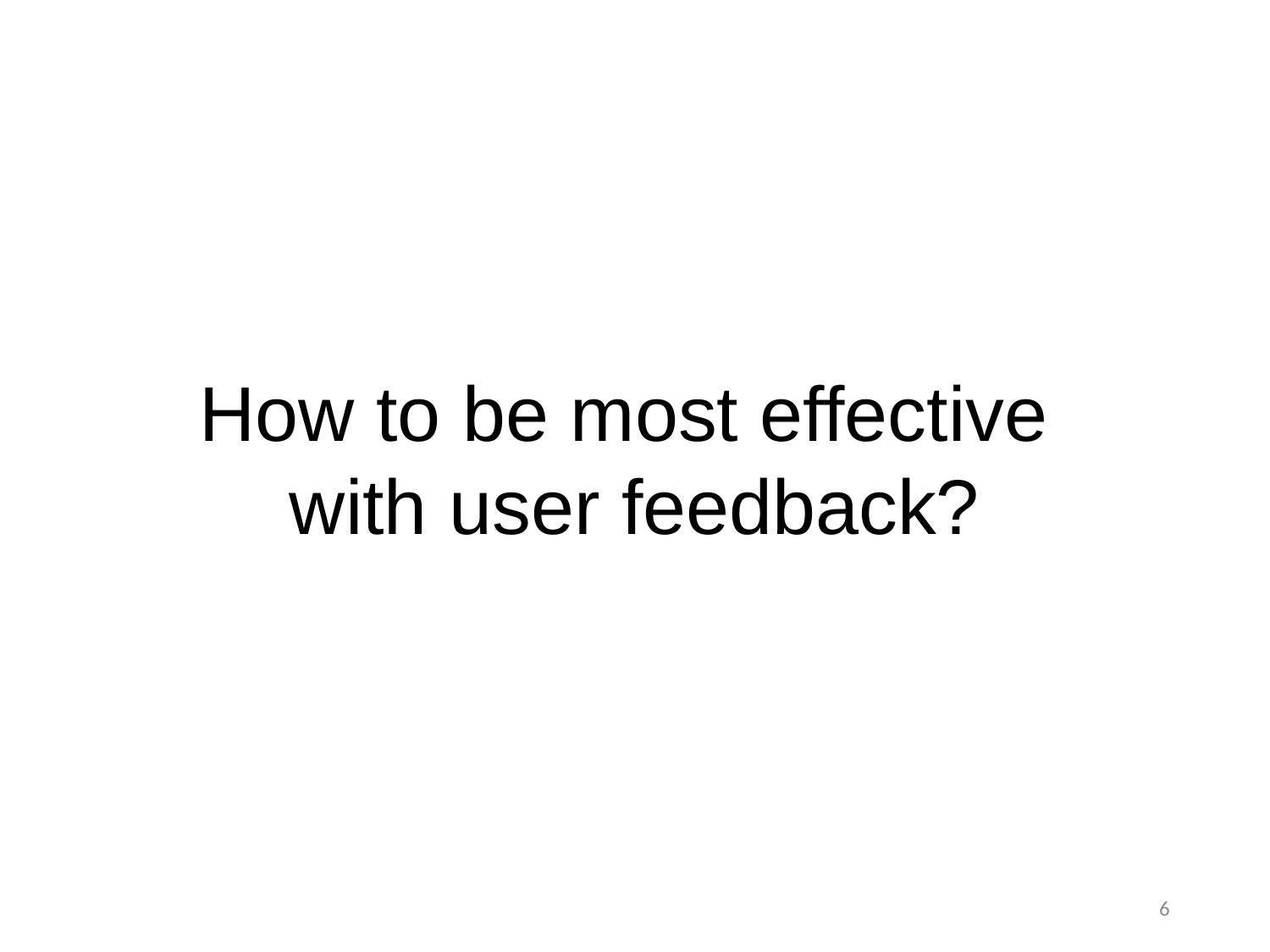

How to be most effective
with user feedback?
6